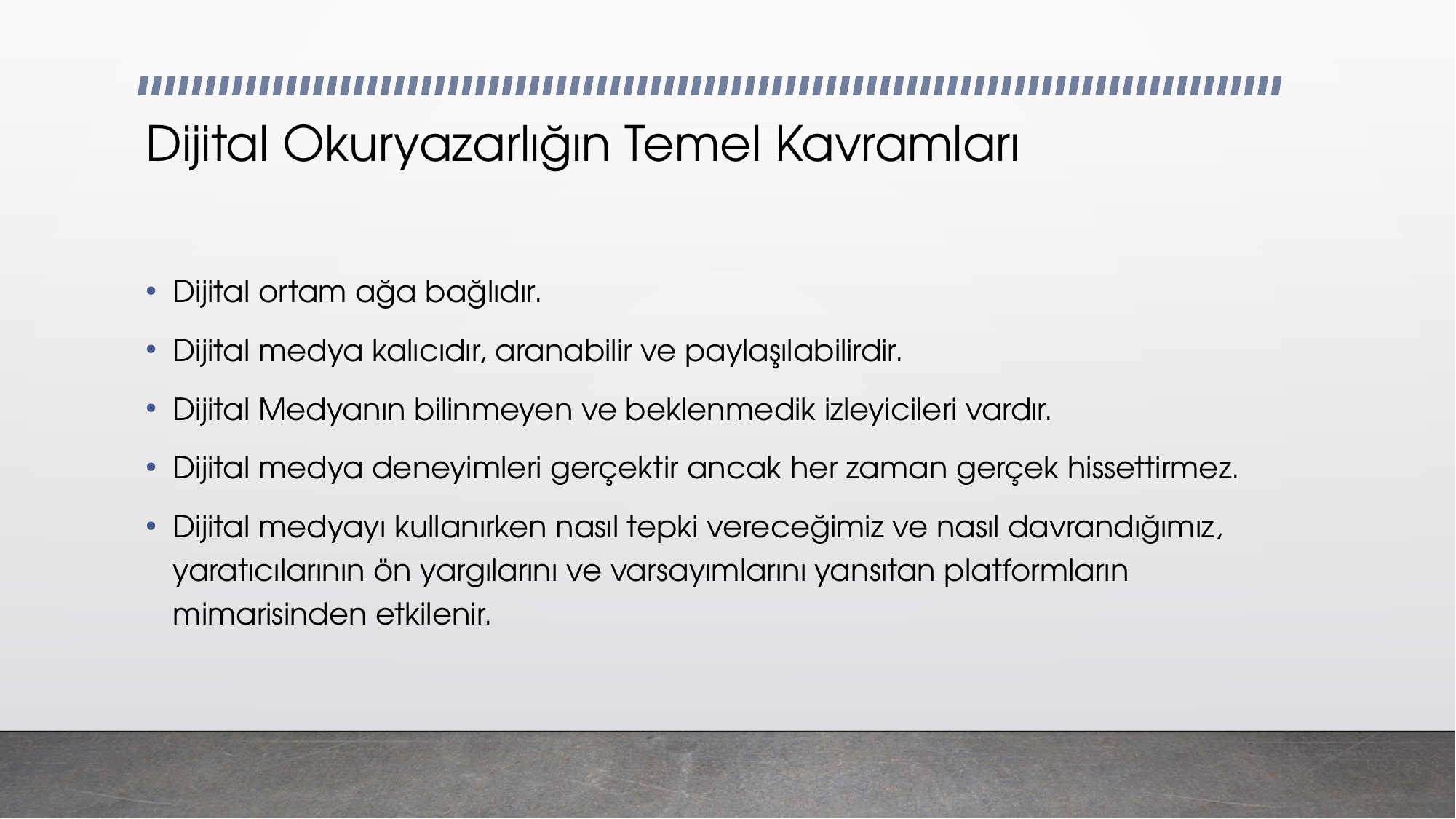

# Dijital Okuryazarlığın Temel Kavramları
Dijital ortam ağa bağlıdır.
Dijital medya kalıcıdır, aranabilir ve paylaşılabilirdir.
Dijital Medyanın bilinmeyen ve beklenmedik izleyicileri vardır.
Dijital medya deneyimleri gerçektir ancak her zaman gerçek hissettirmez.
Dijital medyayı kullanırken nasıl tepki vereceğimiz ve nasıl davrandığımız, yaratıcılarının ön yargılarını ve varsayımlarını yansıtan platformların mimarisinden etkilenir.